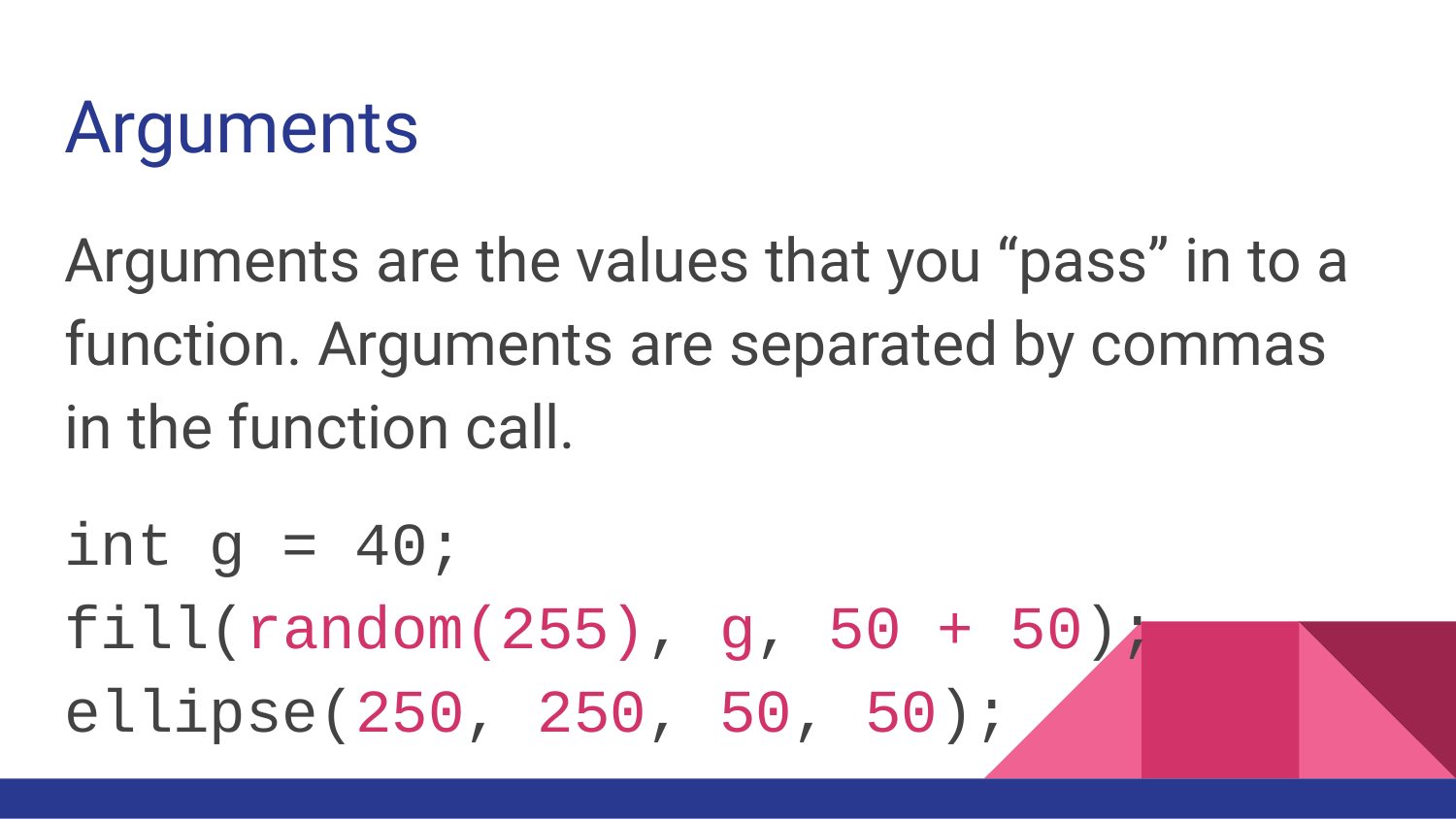

# Arguments
Arguments are the values that you “pass” in to a function. Arguments are separated by commas in the function call.
int g = 40;
fill(random(255), g, 50 + 50);
ellipse(250, 250, 50, 50);